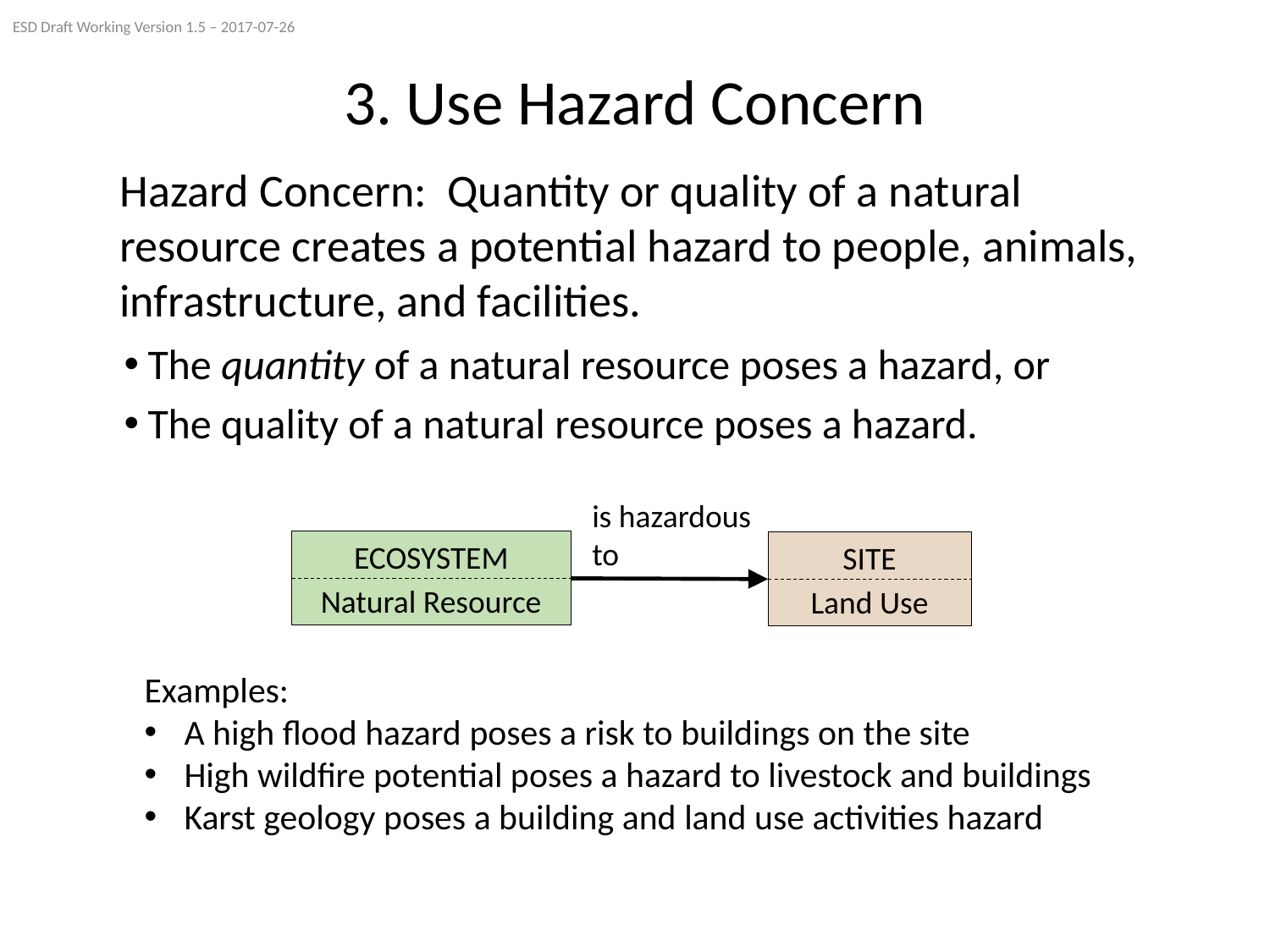

ESD Draft Working Version 1.5 – 2017-07-26
# 3. Use Hazard Concern
Hazard Concern:  Quantity or quality of a natural resource creates a potential hazard to people, animals, infrastructure, and facilities.
The quantity of a natural resource poses a hazard, or
The quality of a natural resource poses a hazard.
is hazardous to
ECOSYSTEM
Natural Resource
SITE
Land Use
Examples:
A high flood hazard poses a risk to buildings on the site
High wildfire potential poses a hazard to livestock and buildings
Karst geology poses a building and land use activities hazard